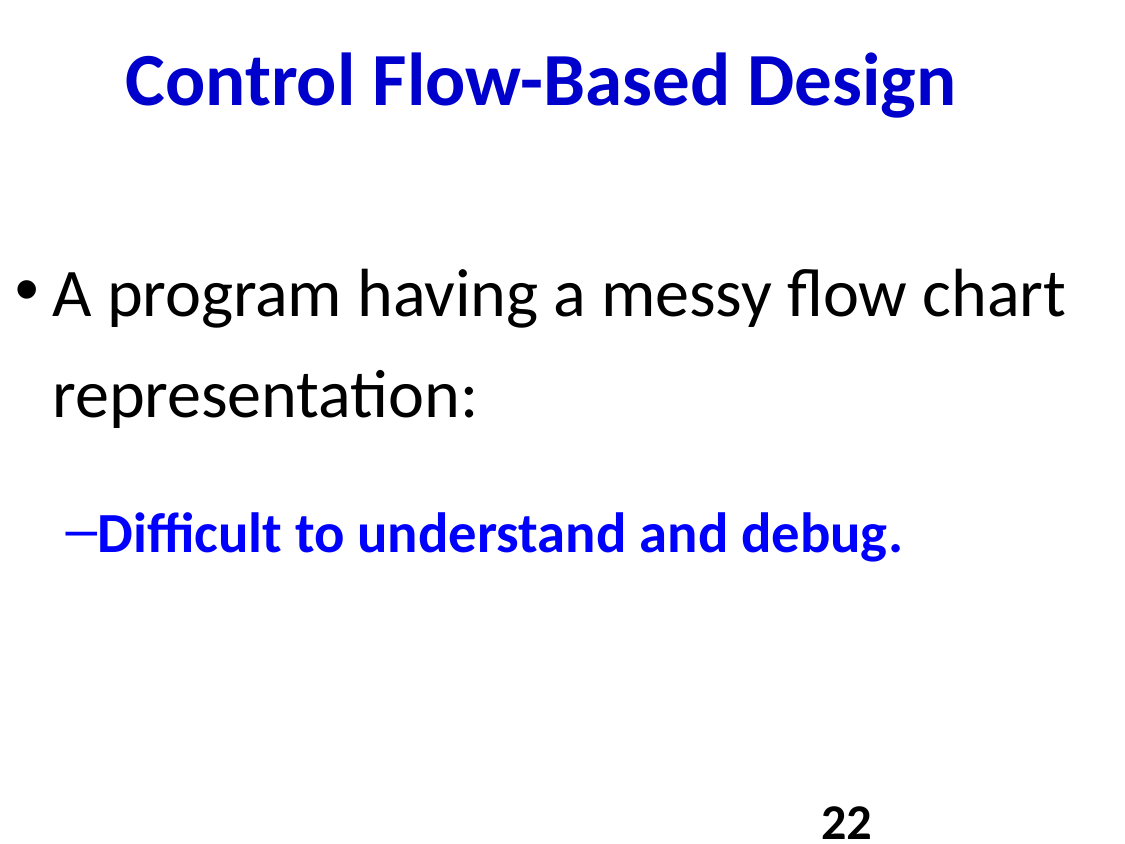

# Control Flow-Based Design
A program having a messy flow chart representation:
Difficult to understand and debug.
22